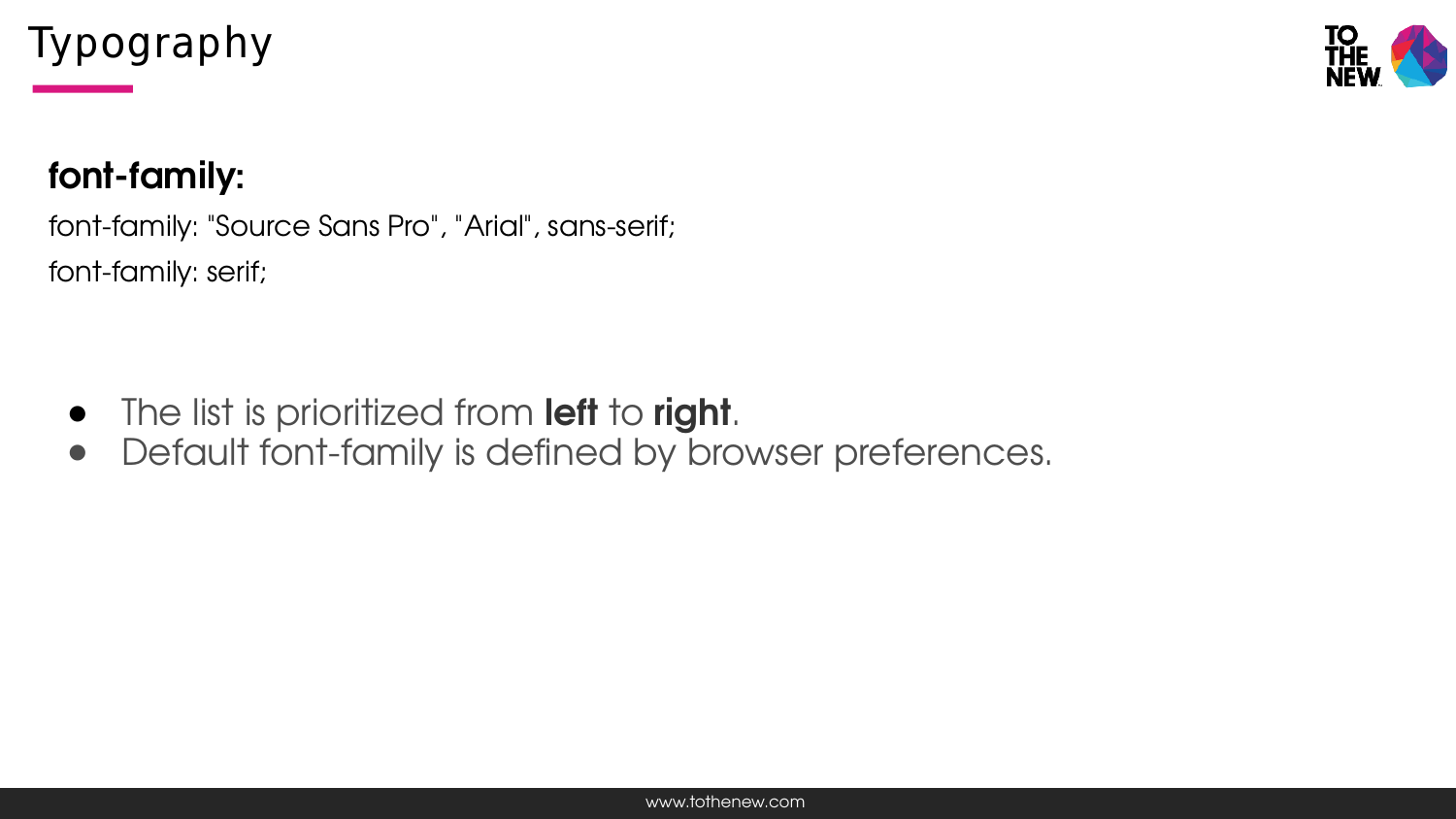

# Typography
font-family:
font-family: "Source Sans Pro", "Arial", sans-serif;
font-family: serif;

The list is prioritized from left to right.
Default font-family is defined by browser preferences.